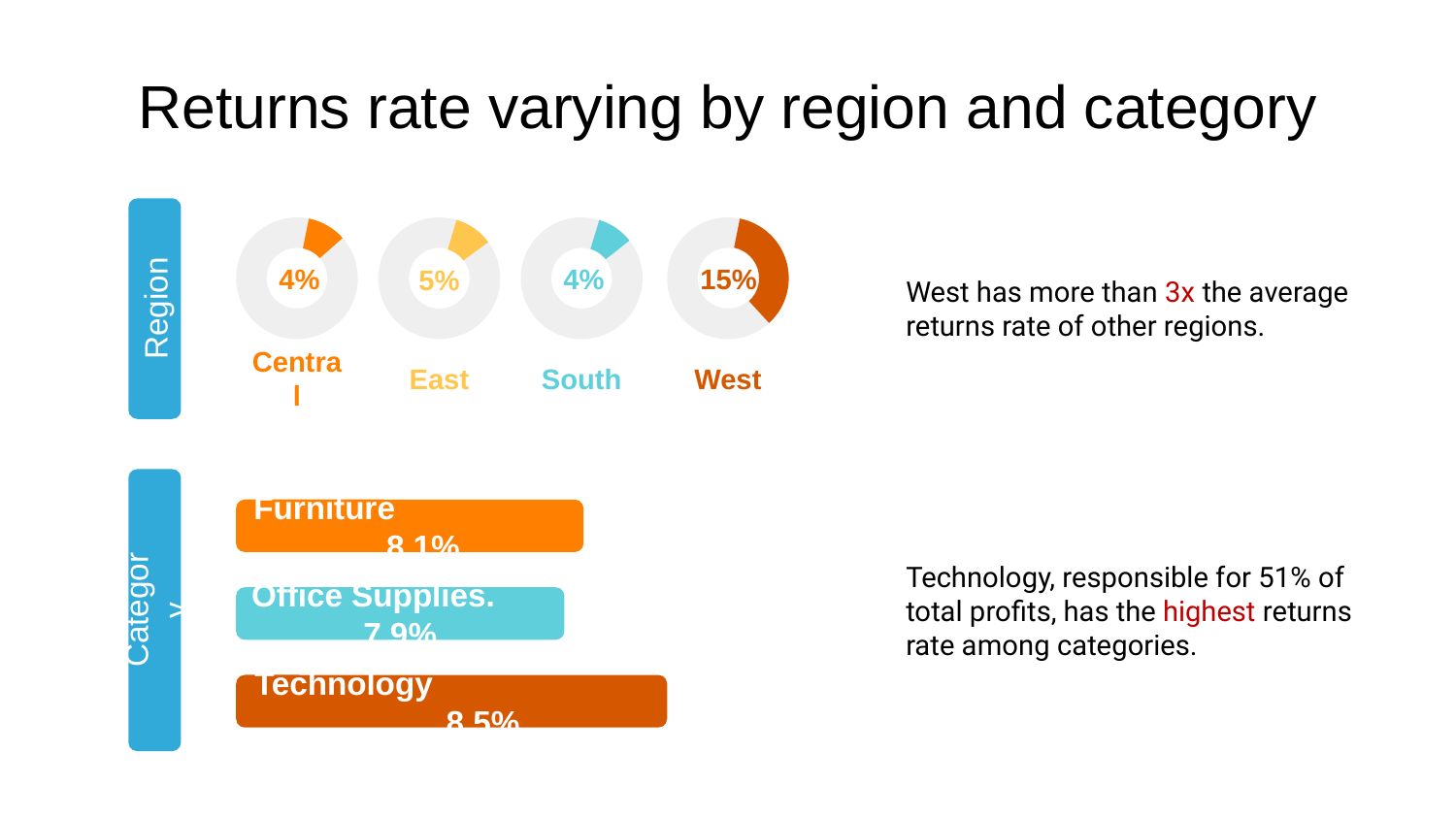

# Returns rate varying by region and category

4%
4%
15%
5%
West has more than 3x the average returns rate of other regions.

Region
Central
East
South
West
Furniture                       8.1%

Technology, responsible for 51% of total profits, has the highest returns rate among categories.

Category
Office Supplies.       7.9%

Technology                                8.5%